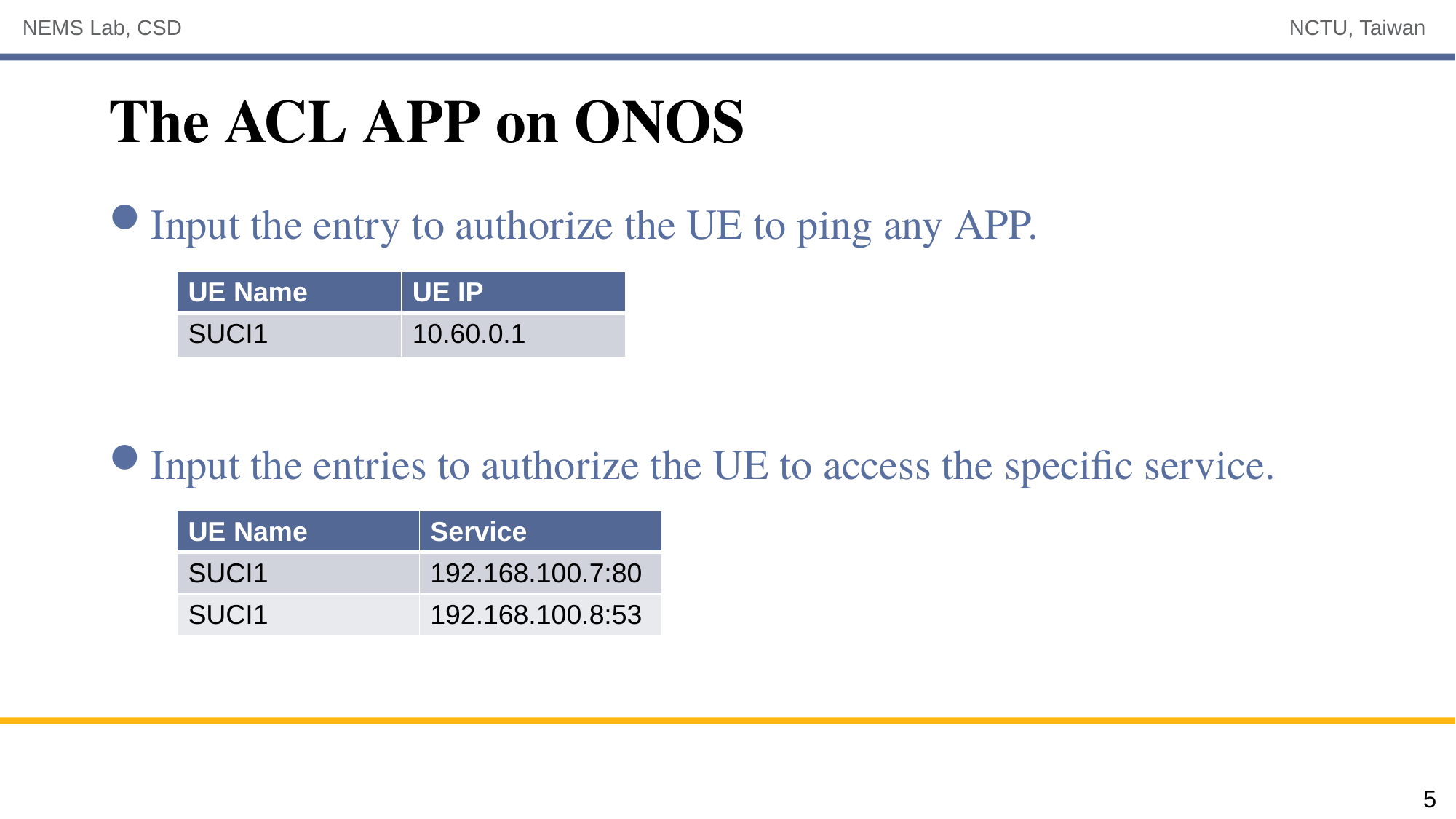

# The ACL APP on ONOS
Input the entry to authorize the UE to ping any APP.

Input the entries to authorize the UE to access the specific service.
| UE Name | UE IP |
| --- | --- |
| SUCI1 | 10.60.0.1 |
| UE Name | Service |
| --- | --- |
| SUCI1 | 192.168.100.7:80 |
| SUCI1 | 192.168.100.8:53 |
5